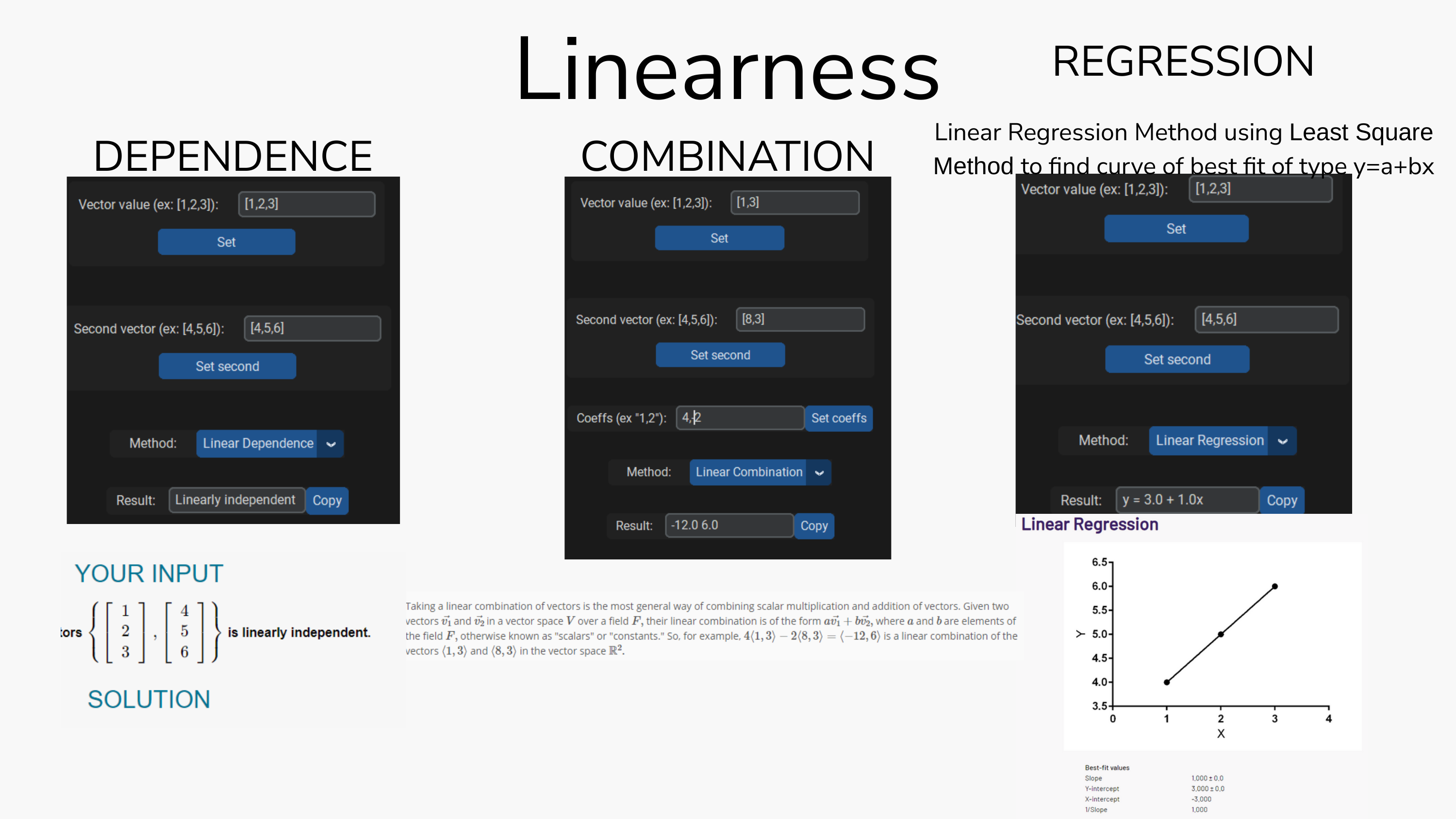

Linearness
REGRESSION
Linear Regression Method using Least Square Method to find curve of best fit of type y=a+bx
DEPENDENCE
COMBINATION